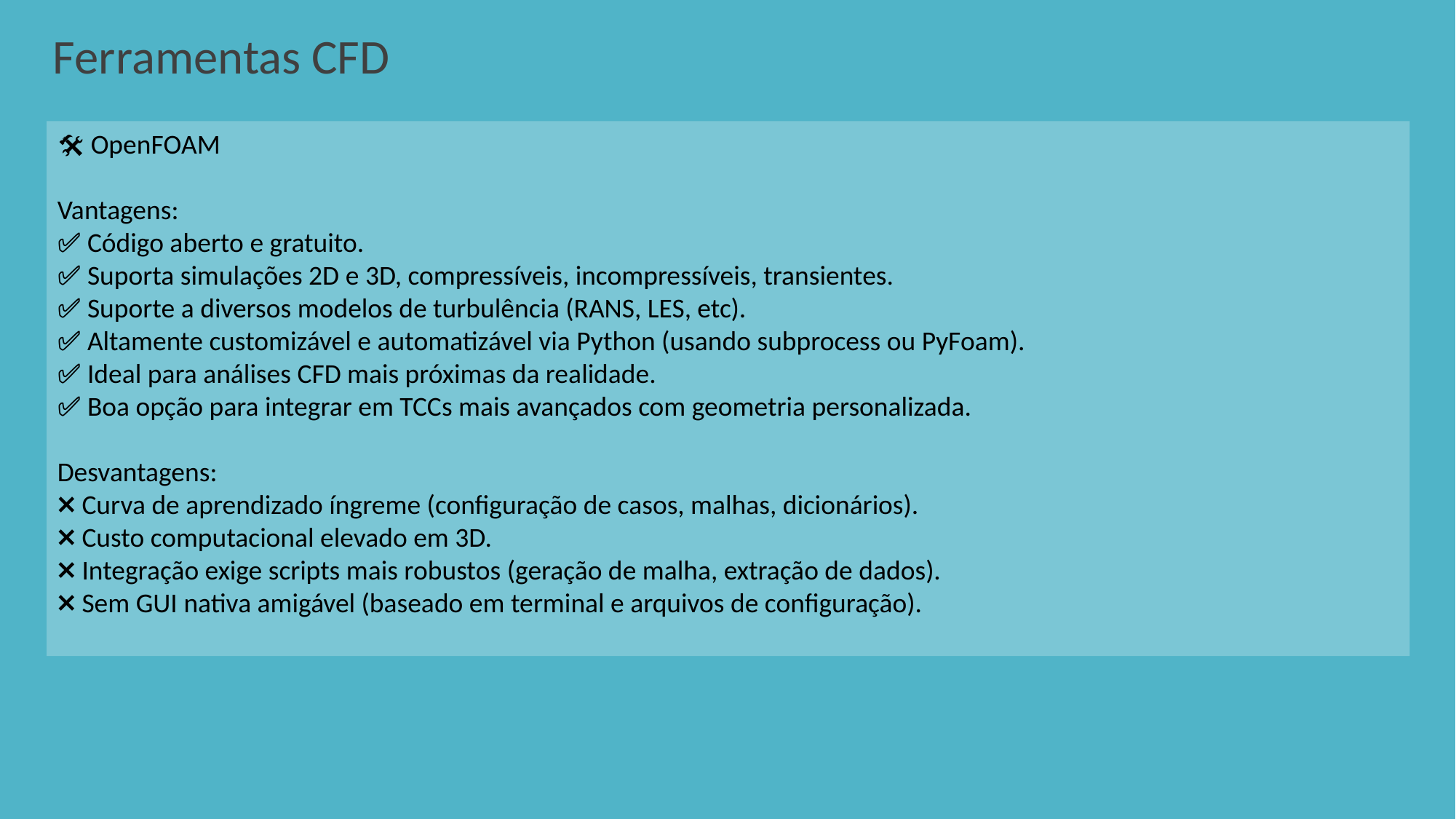

Ferramentas CFD

🛠️ OpenFOAM

Vantagens:
✅ Código aberto e gratuito.
✅ Suporta simulações 2D e 3D, compressíveis, incompressíveis, transientes.
✅ Suporte a diversos modelos de turbulência (RANS, LES, etc).
✅ Altamente customizável e automatizável via Python (usando subprocess ou PyFoam).
✅ Ideal para análises CFD mais próximas da realidade.
✅ Boa opção para integrar em TCCs mais avançados com geometria personalizada.

Desvantagens:
❌ Curva de aprendizado íngreme (configuração de casos, malhas, dicionários).
❌ Custo computacional elevado em 3D.
❌ Integração exige scripts mais robustos (geração de malha, extração de dados).
❌ Sem GUI nativa amigável (baseado em terminal e arquivos de configuração).